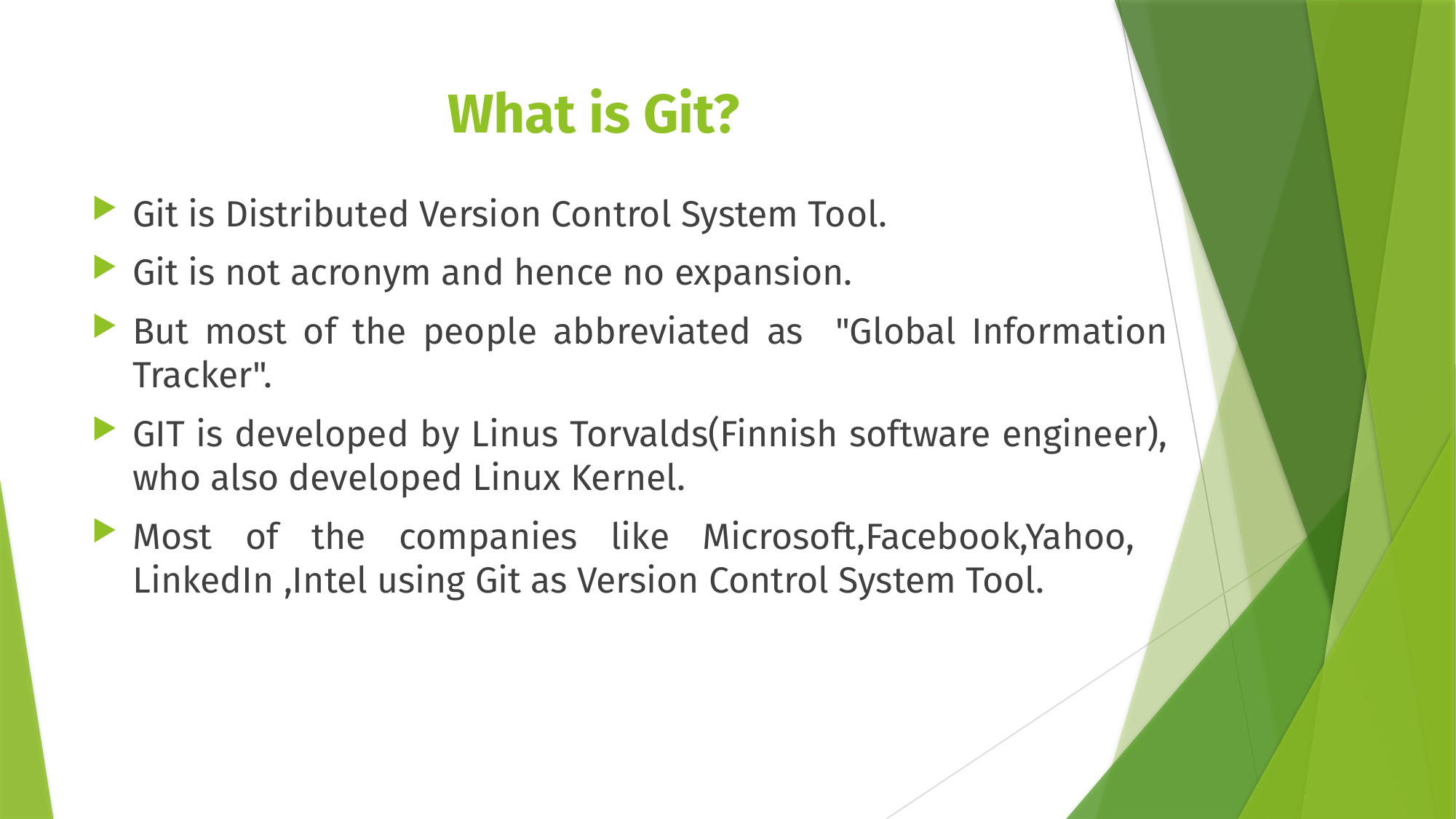

# What is Git?
Git is Distributed Version Control System Tool.
Git is not acronym and hence no expansion.
But most of the people abbreviated as  "Global Information Tracker".
GIT is developed by Linus Torvalds(Finnish software engineer), who also developed Linux Kernel.
Most of the companies like Microsoft,Facebook,Yahoo,  LinkedIn ,Intel using Git as Version Control System Tool.